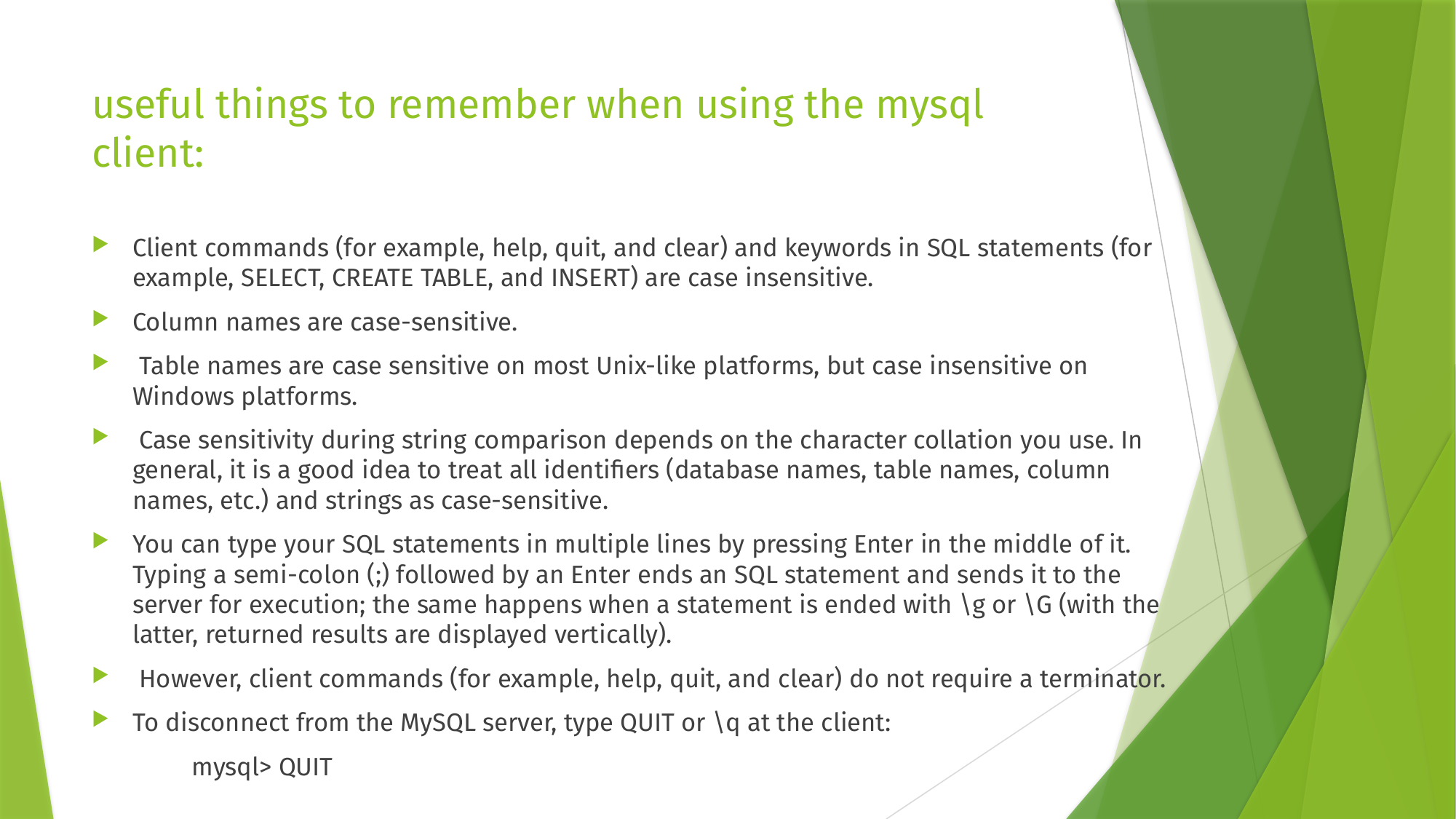

# useful things to remember when using the mysql client:
Client commands (for example, help, quit, and clear) and keywords in SQL statements (for example, SELECT, CREATE TABLE, and INSERT) are case insensitive.
Column names are case-sensitive.
 Table names are case sensitive on most Unix-like platforms, but case insensitive on Windows platforms.
 Case sensitivity during string comparison depends on the character collation you use. In general, it is a good idea to treat all identifiers (database names, table names, column names, etc.) and strings as case-sensitive.
You can type your SQL statements in multiple lines by pressing Enter in the middle of it. Typing a semi-colon (;) followed by an Enter ends an SQL statement and sends it to the server for execution; the same happens when a statement is ended with \g or \G (with the latter, returned results are displayed vertically).
 However, client commands (for example, help, quit, and clear) do not require a terminator.
To disconnect from the MySQL server, type QUIT or \q at the client:
		mysql> QUIT